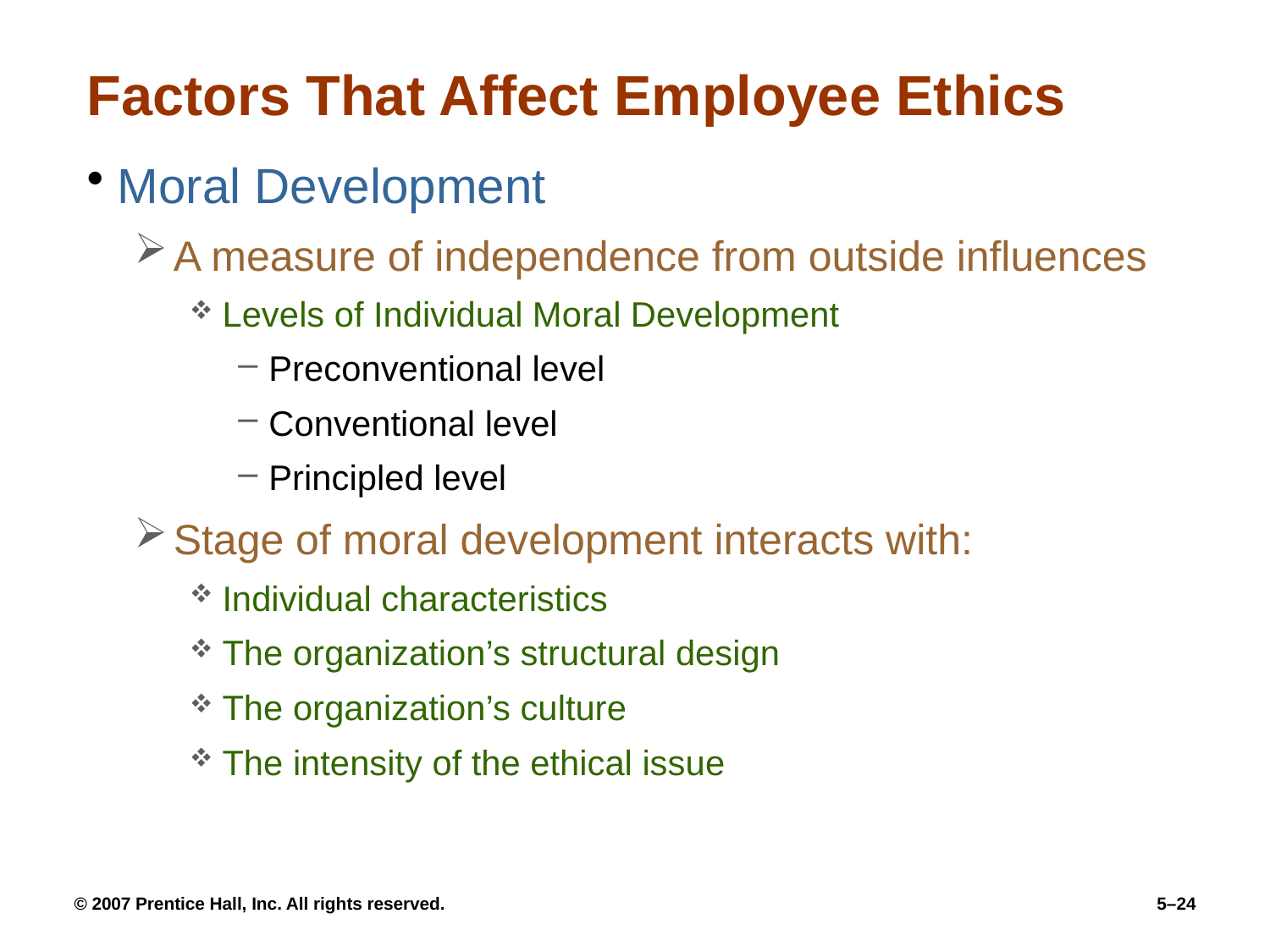

# Factors That Affect Employee Ethics
Moral Development
A measure of independence from outside influences
Levels of Individual Moral Development
Preconventional level
Conventional level
Principled level
Stage of moral development interacts with:
Individual characteristics
The organization’s structural design
The organization’s culture
The intensity of the ethical issue
© 2007 Prentice Hall, Inc. All rights reserved.
5–24